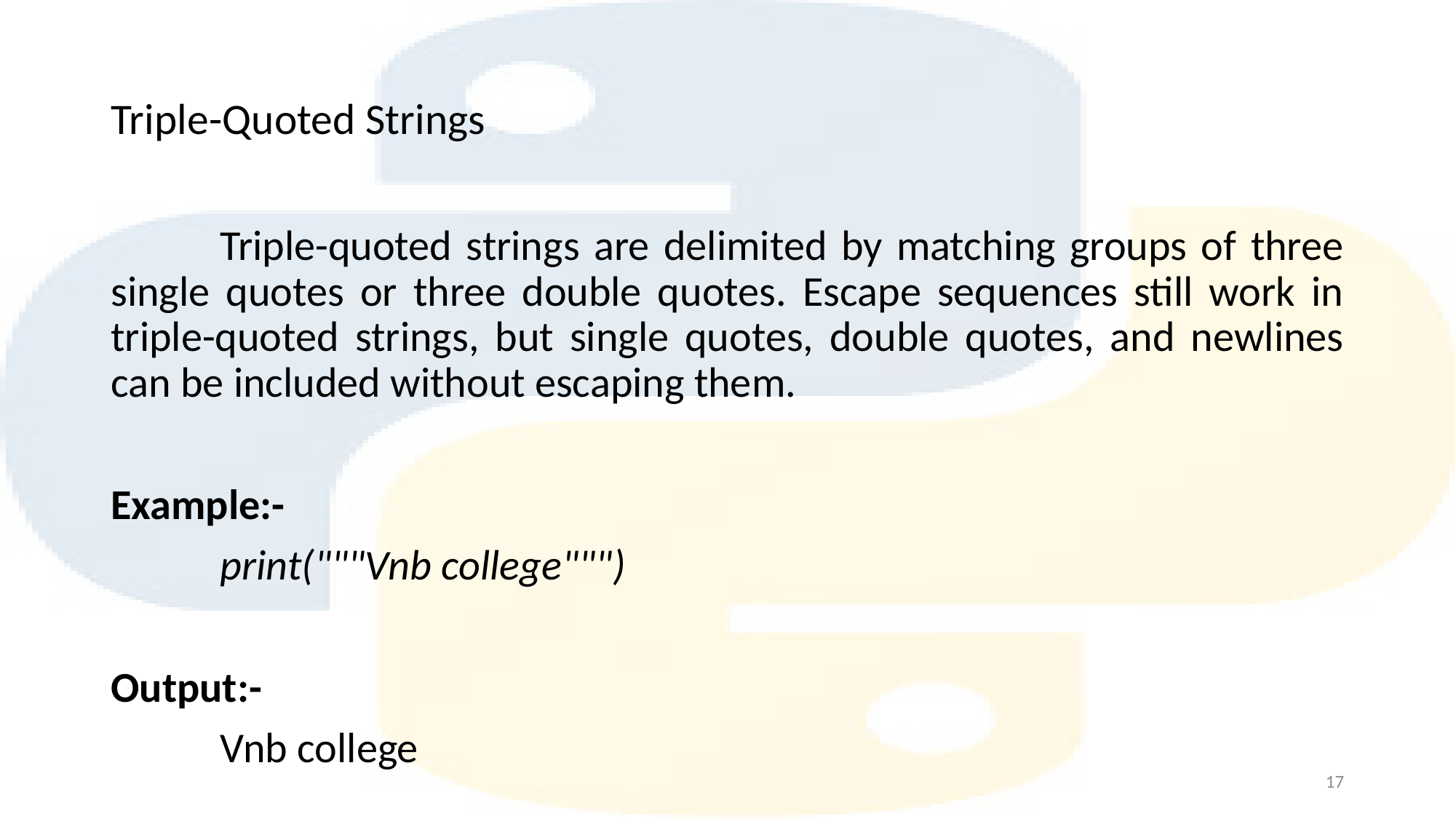

# Triple-Quoted Strings
	Triple-quoted strings are delimited by matching groups of three single quotes or three double quotes. Escape sequences still work in triple-quoted strings, but single quotes, double quotes, and newlines can be included without escaping them.

Example:-
	print("""Vnb college""")

Output:-
	Vnb college

17